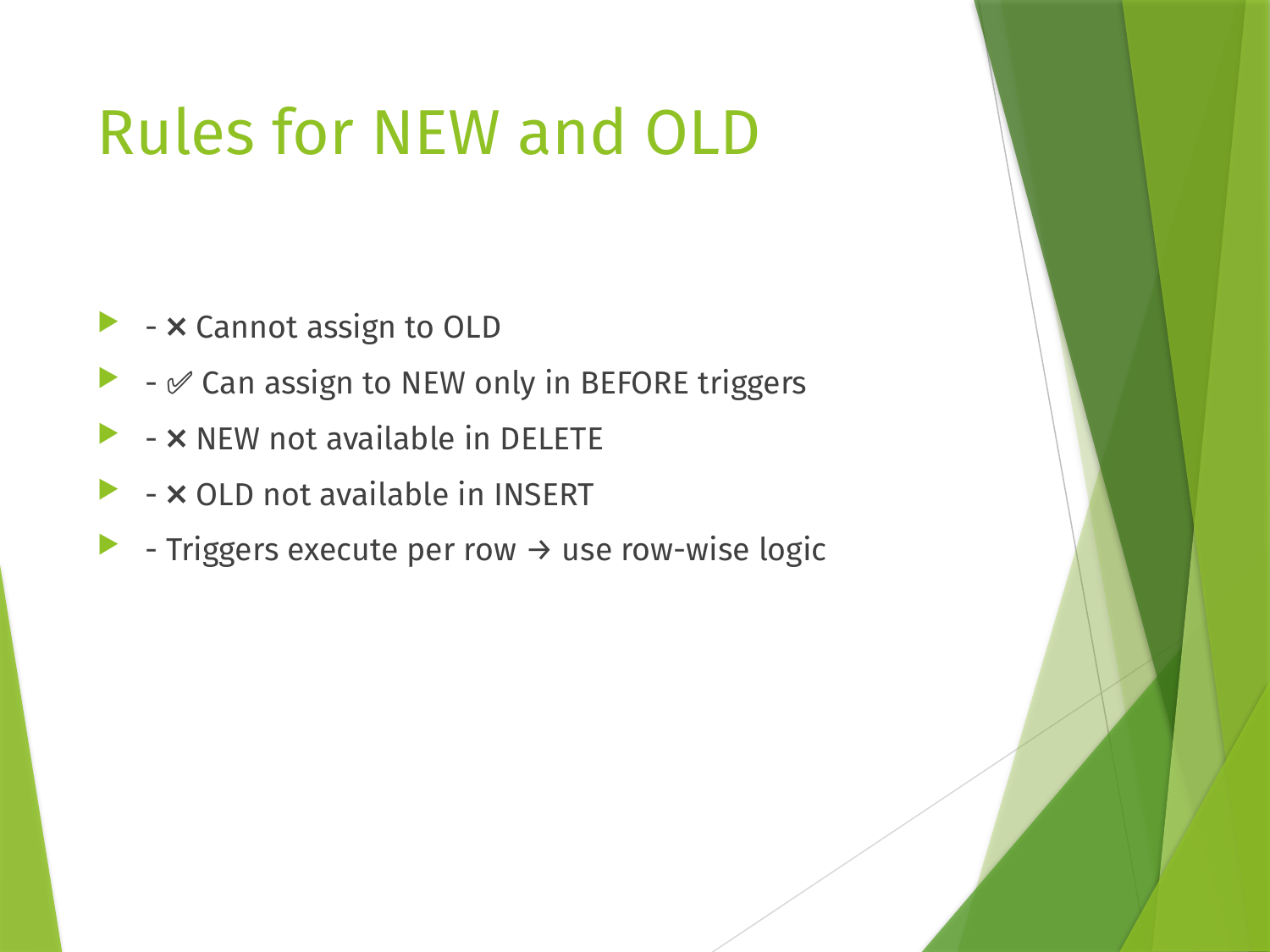

# Rules for NEW and OLD
- ❌ Cannot assign to OLD
- ✅ Can assign to NEW only in BEFORE triggers
- ❌ NEW not available in DELETE
- ❌ OLD not available in INSERT
- Triggers execute per row → use row-wise logic